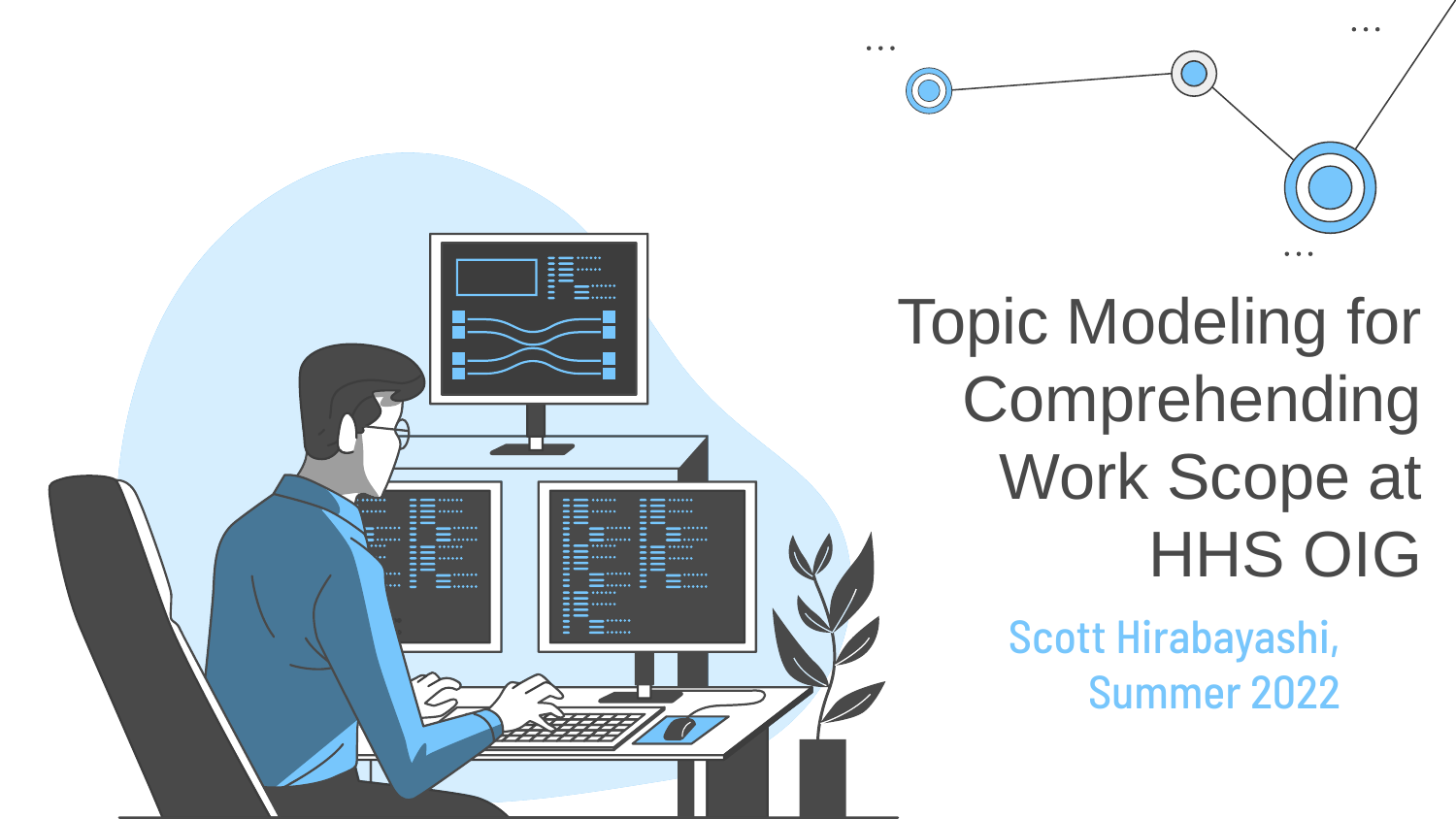

# Topic Modeling for Comprehending Work Scope at HHS OIG
Scott Hirabayashi, Summer 2022